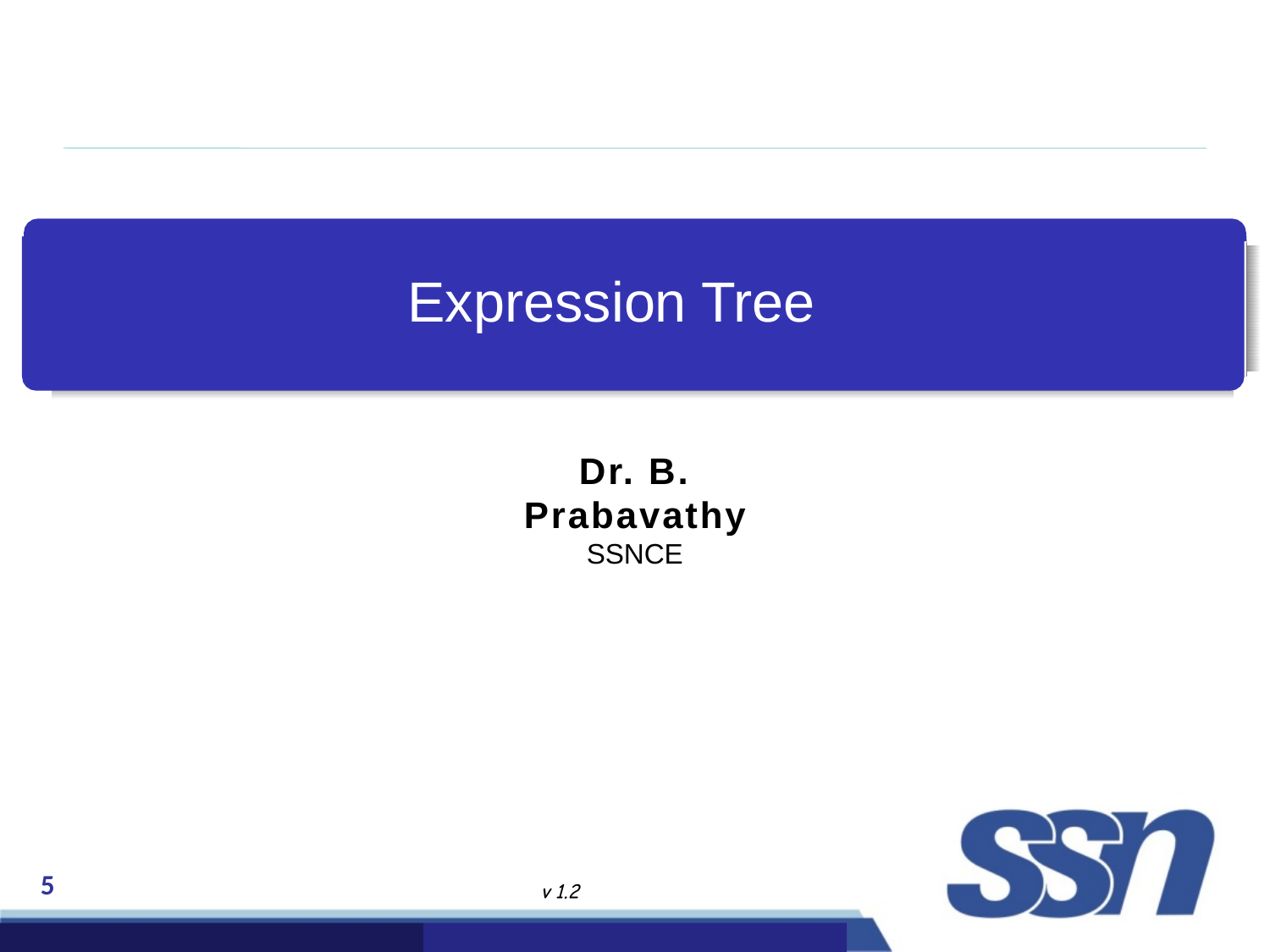

# Expression Tree

Dr. B. Prabavathy
SSNCE